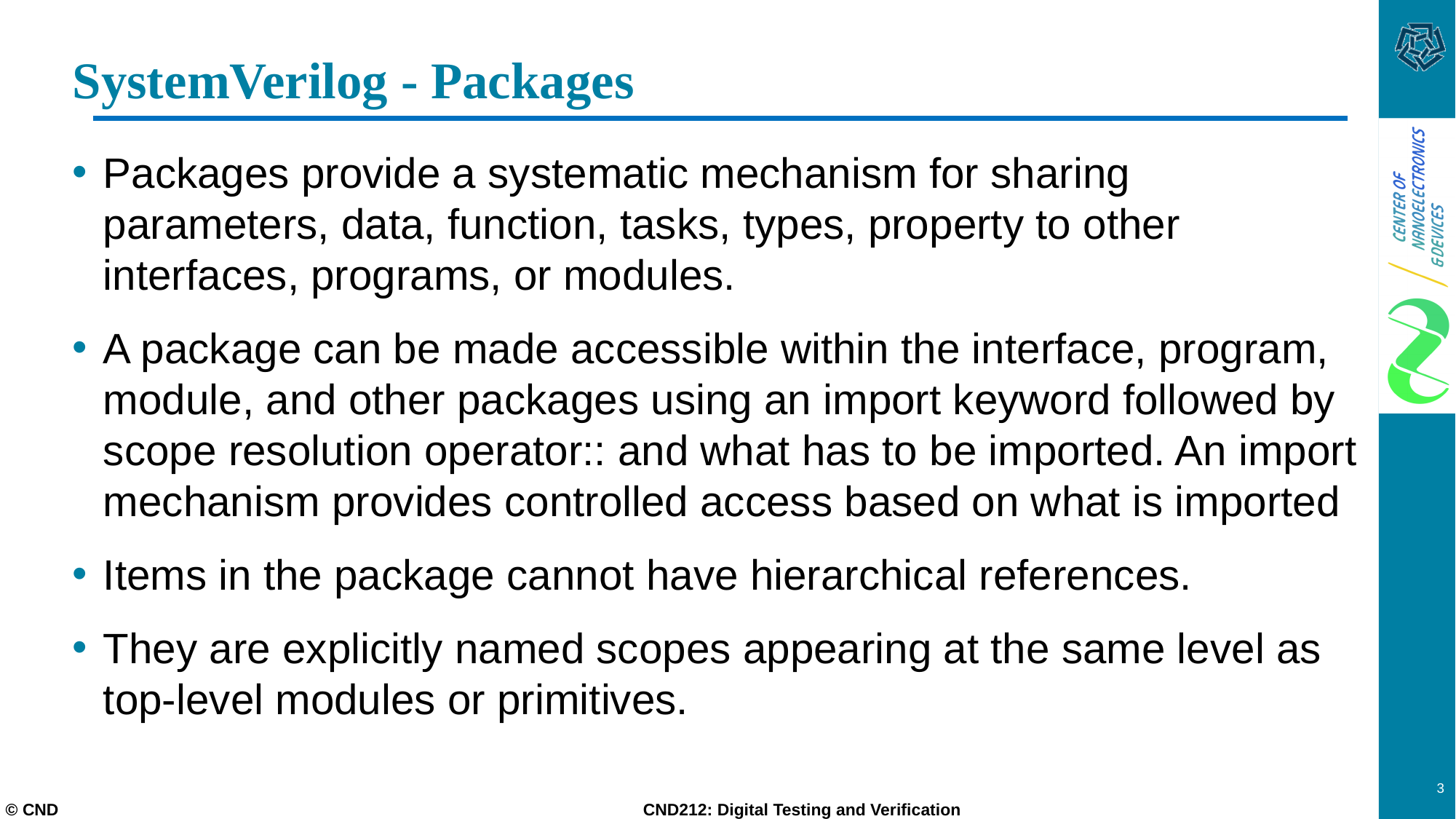

# SystemVerilog - Packages
Packages provide a systematic mechanism for sharing parameters, data, function, tasks, types, property to other interfaces, programs, or modules.
A package can be made accessible within the interface, program, module, and other packages using an import keyword followed by scope resolution operator:: and what has to be imported. An import mechanism provides controlled access based on what is imported
Items in the package cannot have hierarchical references.
They are explicitly named scopes appearing at the same level as top-level modules or primitives.

3
© CND                                                                                                                            CND212: Digital Testing and Verification